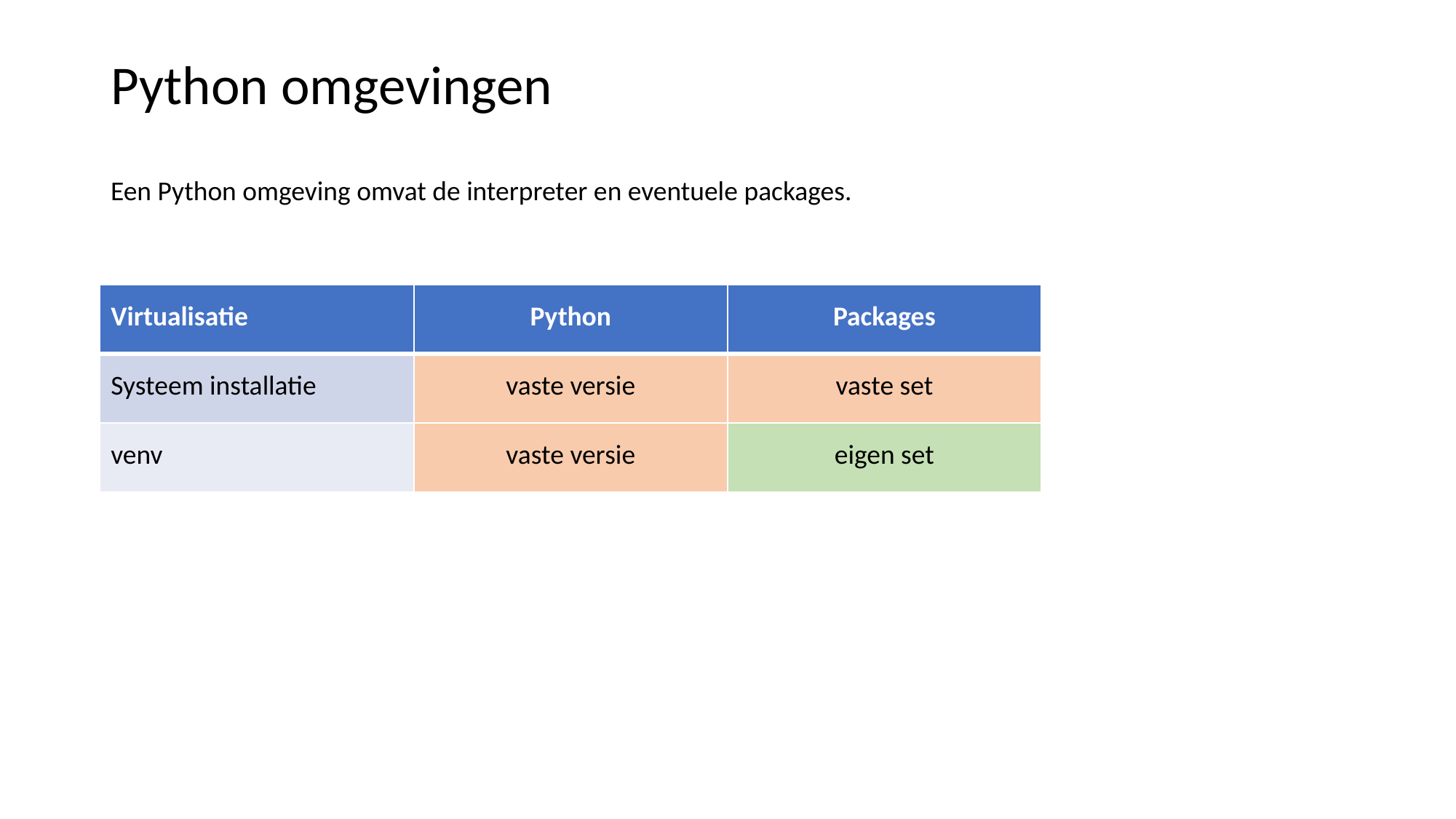

# Python omgevingen
Een Python omgeving omvat de interpreter en eventuele packages.
| Virtualisatie | Python | Packages |
| --- | --- | --- |
| Systeem installatie | vaste versie | vaste set |
| venv | vaste versie | eigen set |